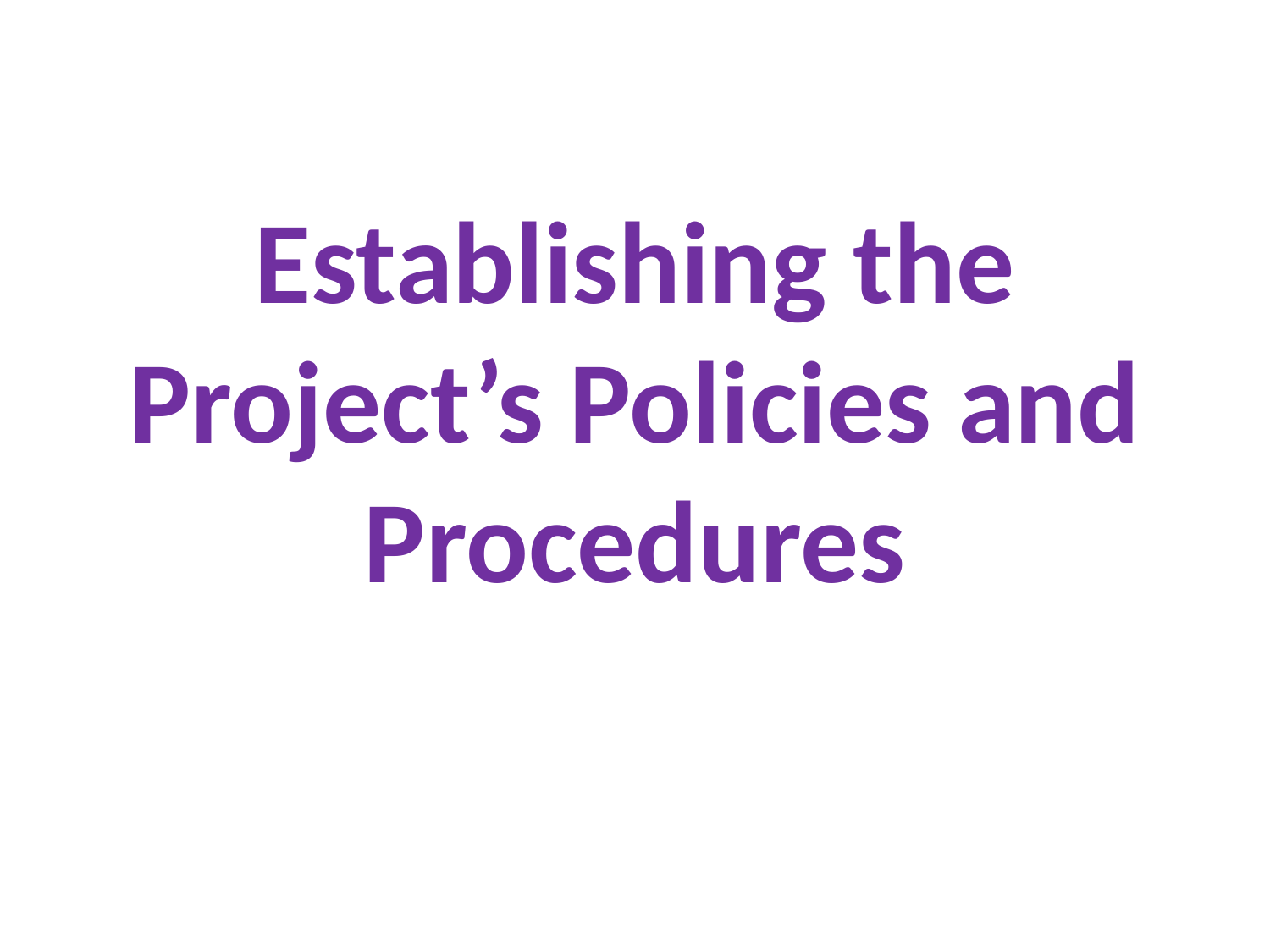

# Establishing the Project’s Policies and Procedures